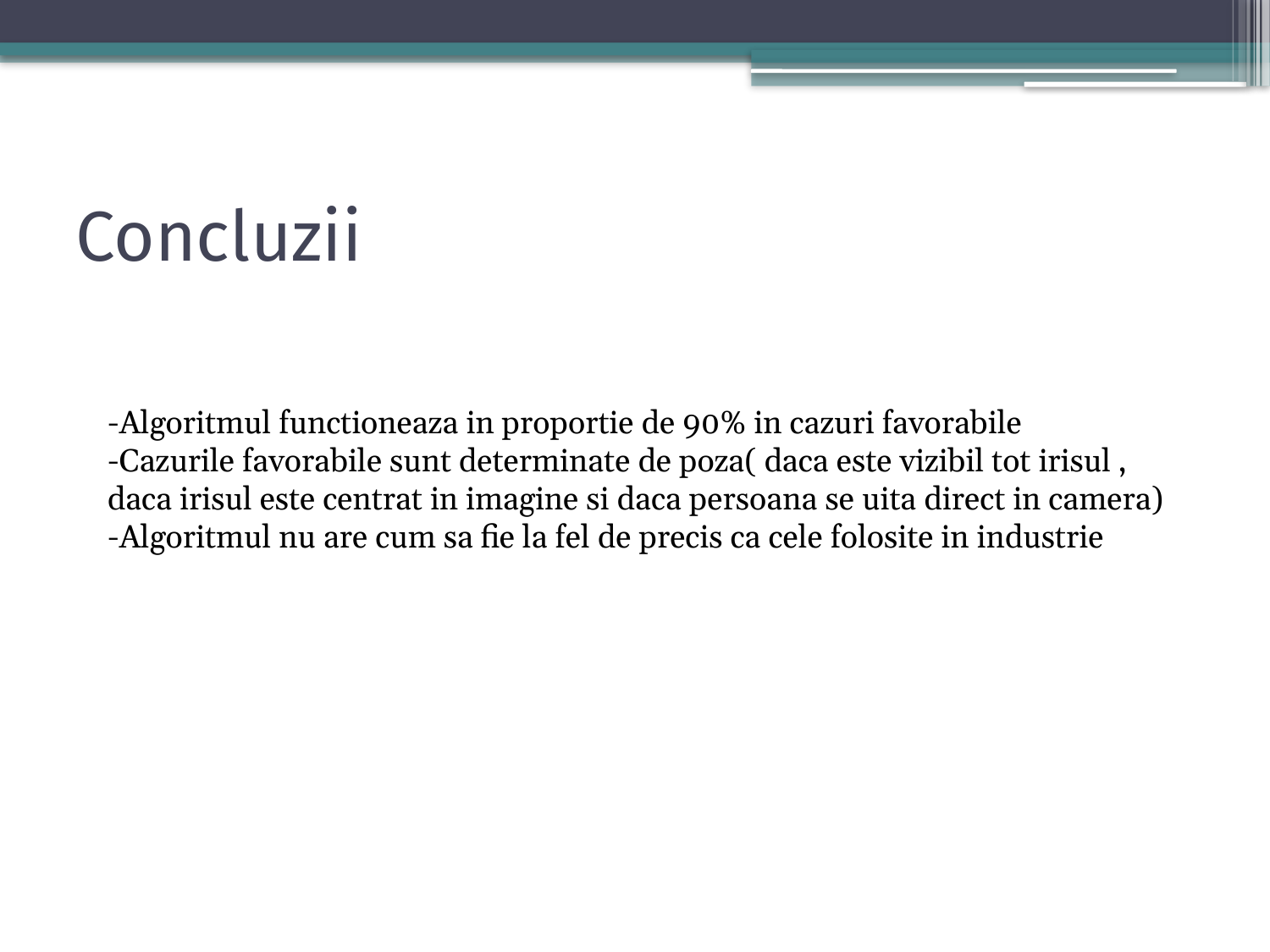

# Concluzii
-Algoritmul functioneaza in proportie de 90% in cazuri favorabile
-Cazurile favorabile sunt determinate de poza( daca este vizibil tot irisul , daca irisul este centrat in imagine si daca persoana se uita direct in camera)
-Algoritmul nu are cum sa fie la fel de precis ca cele folosite in industrie